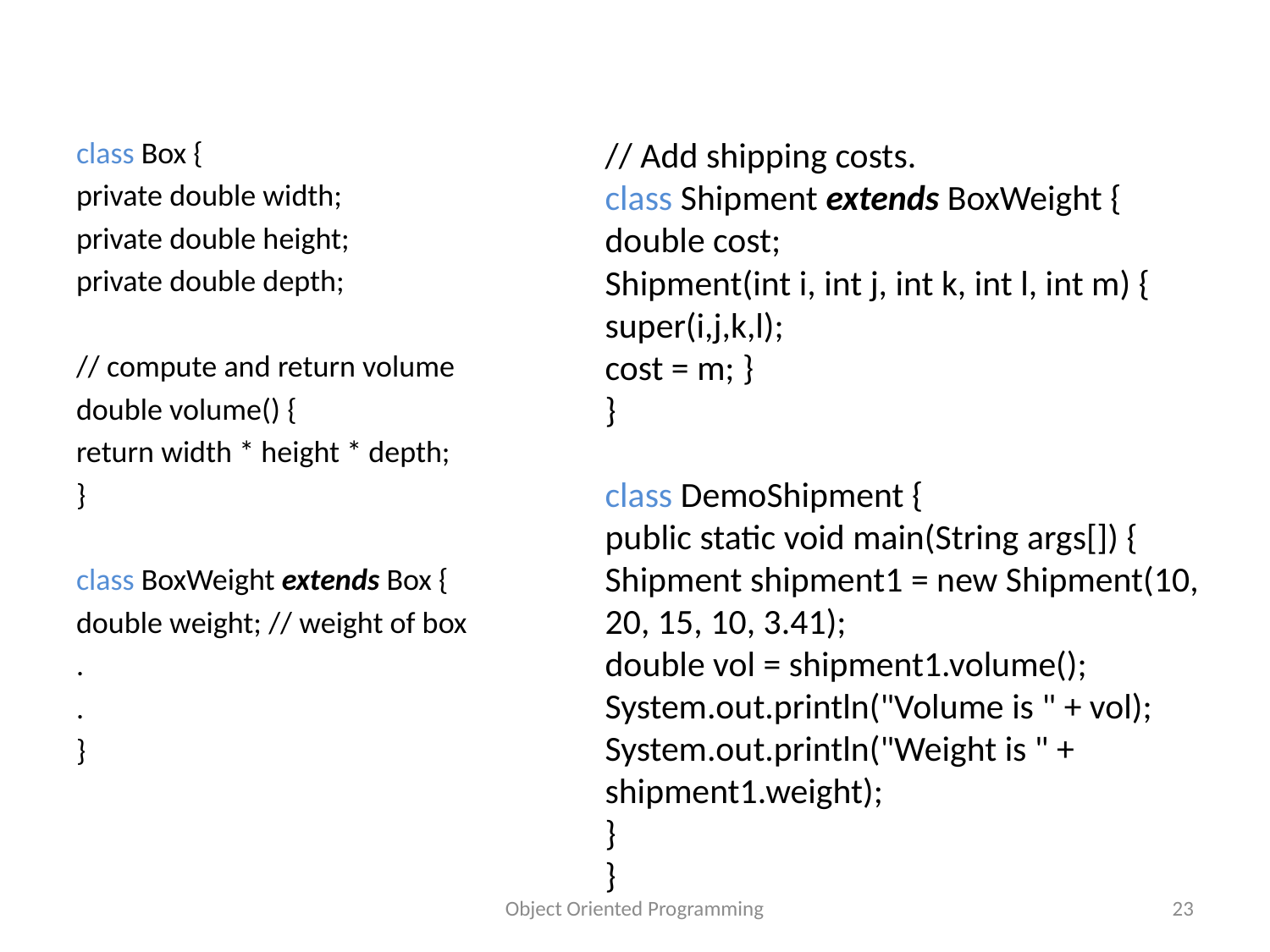

class Box {
private double width;
private double height;
private double depth;

// compute and return volume
double volume() {
return width * height * depth;
}

class BoxWeight extends Box {
double weight; // weight of box
.
.
}

// Add shipping costs.
class Shipment extends BoxWeight {
double cost;
Shipment(int i, int j, int k, int l, int m) {
super(i,j,k,l);
cost = m; }
}

class DemoShipment {
public static void main(String args[]) {
Shipment shipment1 = new Shipment(10, 20, 15, 10, 3.41);
double vol = shipment1.volume();
System.out.println("Volume is " + vol);
System.out.println("Weight is " + shipment1.weight);
}
}
Object Oriented Programming
23